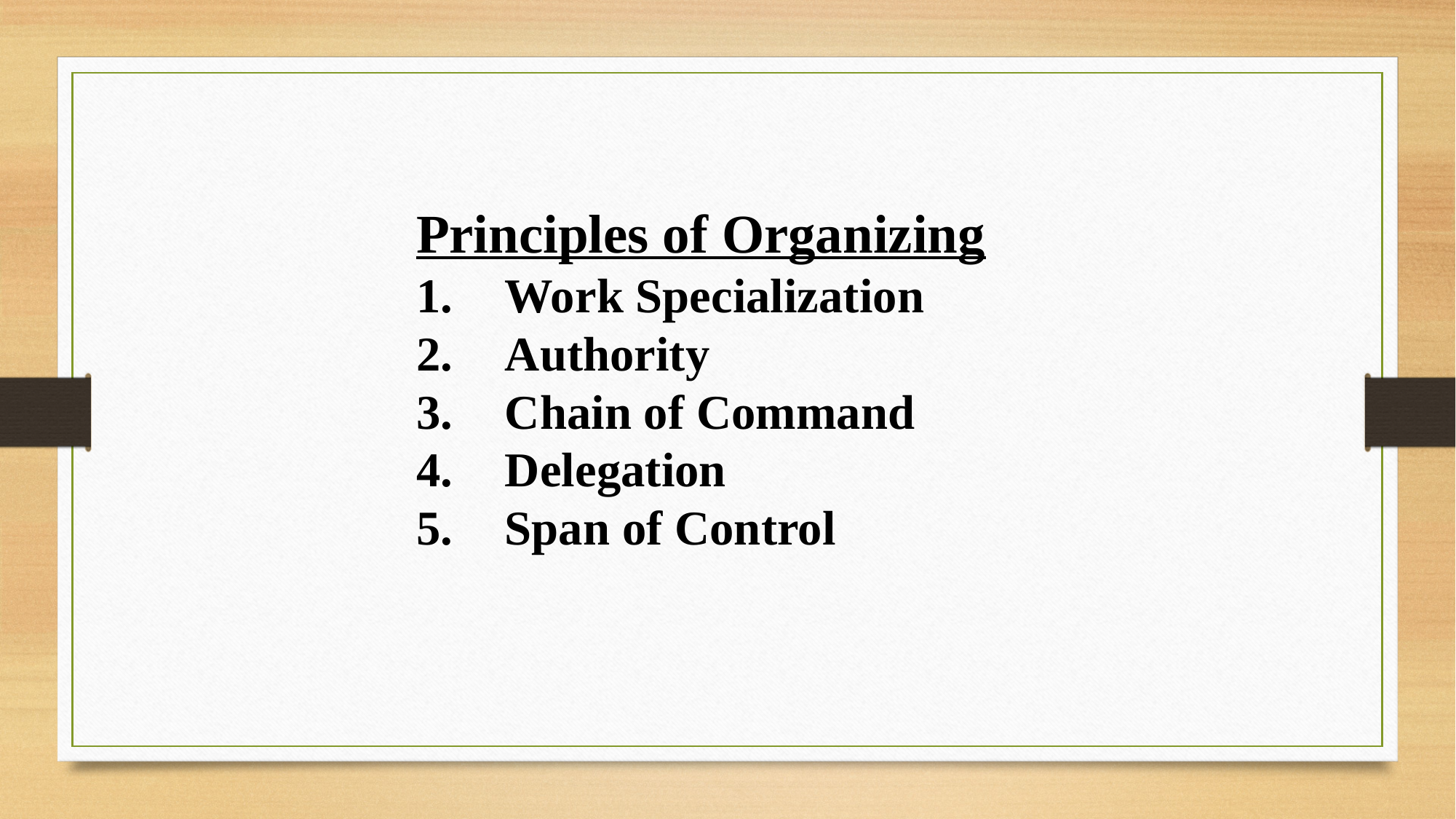

Principles of Organizing
Work Specialization
Authority
Chain of Command
Delegation
Span of Control